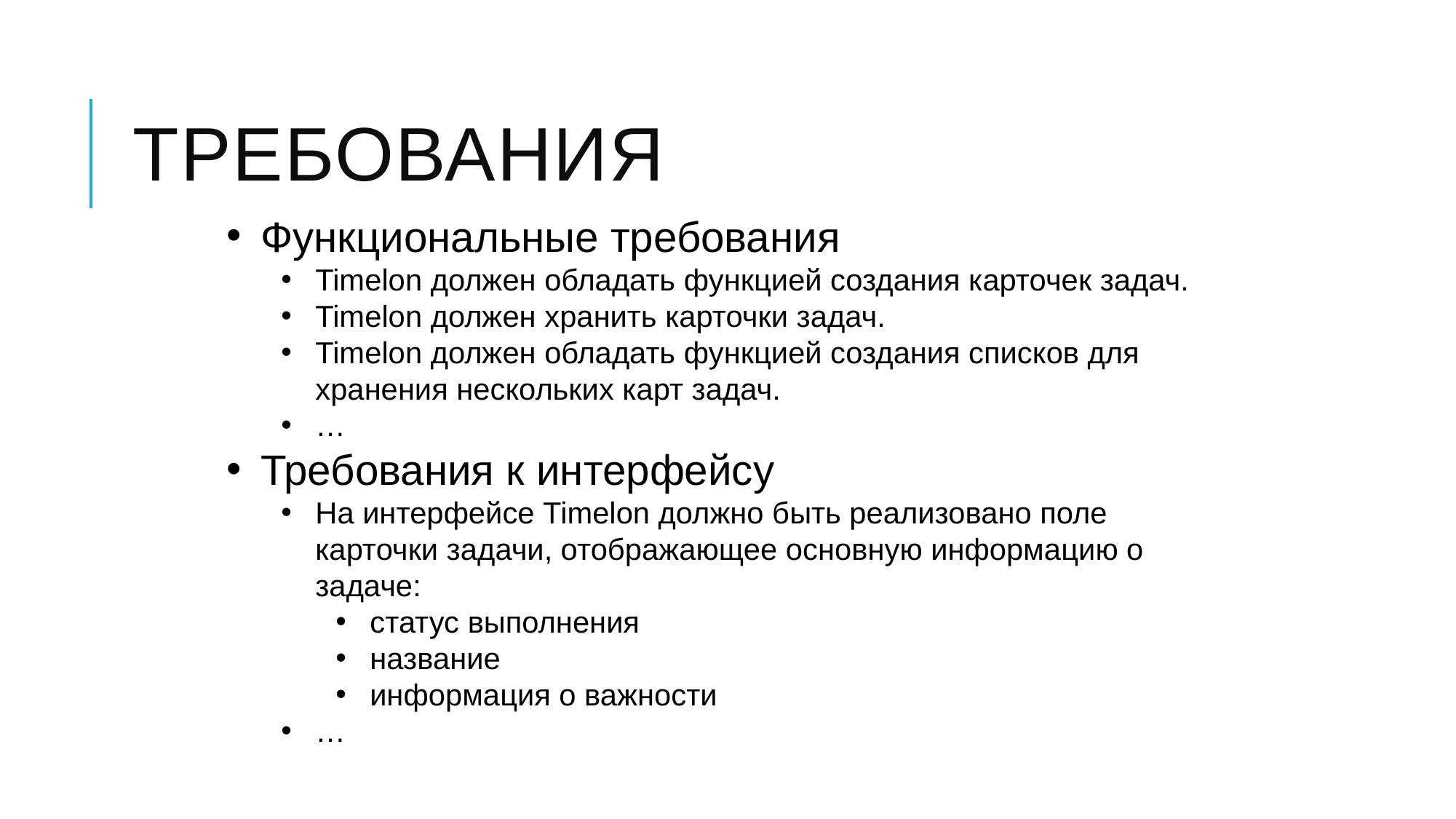

# Требования
Функциональные требования
Timelon должен обладать функцией создания карточек задач.
Timelon должен хранить карточки задач.
Timelon должен обладать функцией создания списков для хранения нескольких карт задач.
…
Требования к интерфейсу
На интерфейсе Timelon должно быть реализовано поле карточки задачи, отображающее основную информацию о задаче:
статус выполнения
название
информация о важности
…